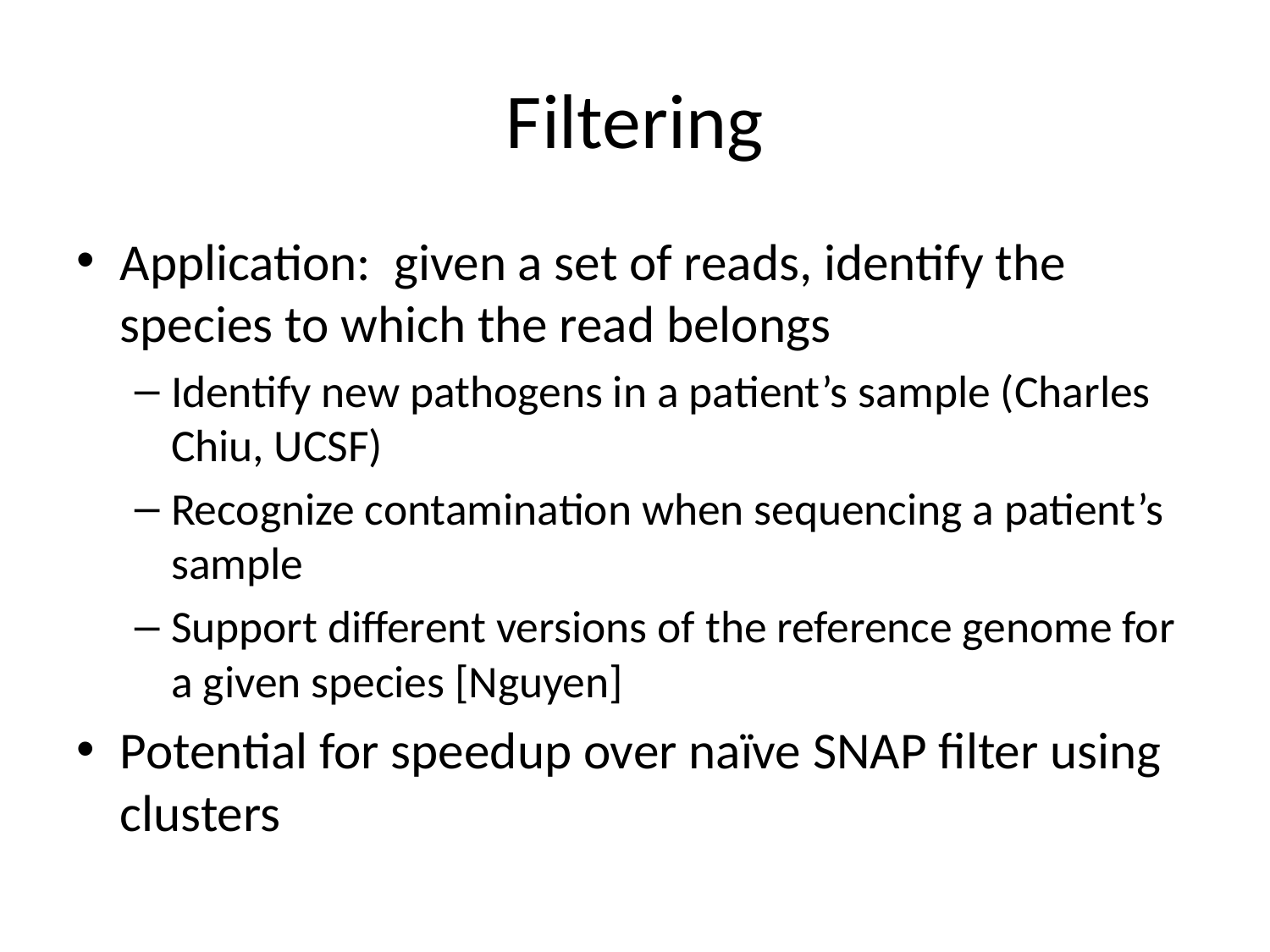

# Filtering
Application:  given a set of reads, identify the species to which the read belongs
Identify new pathogens in a patient’s sample (Charles Chiu, UCSF)
Recognize contamination when sequencing a patient’s sample
Support different versions of the reference genome for a given species [Nguyen]
Potential for speedup over naïve SNAP filter using clusters